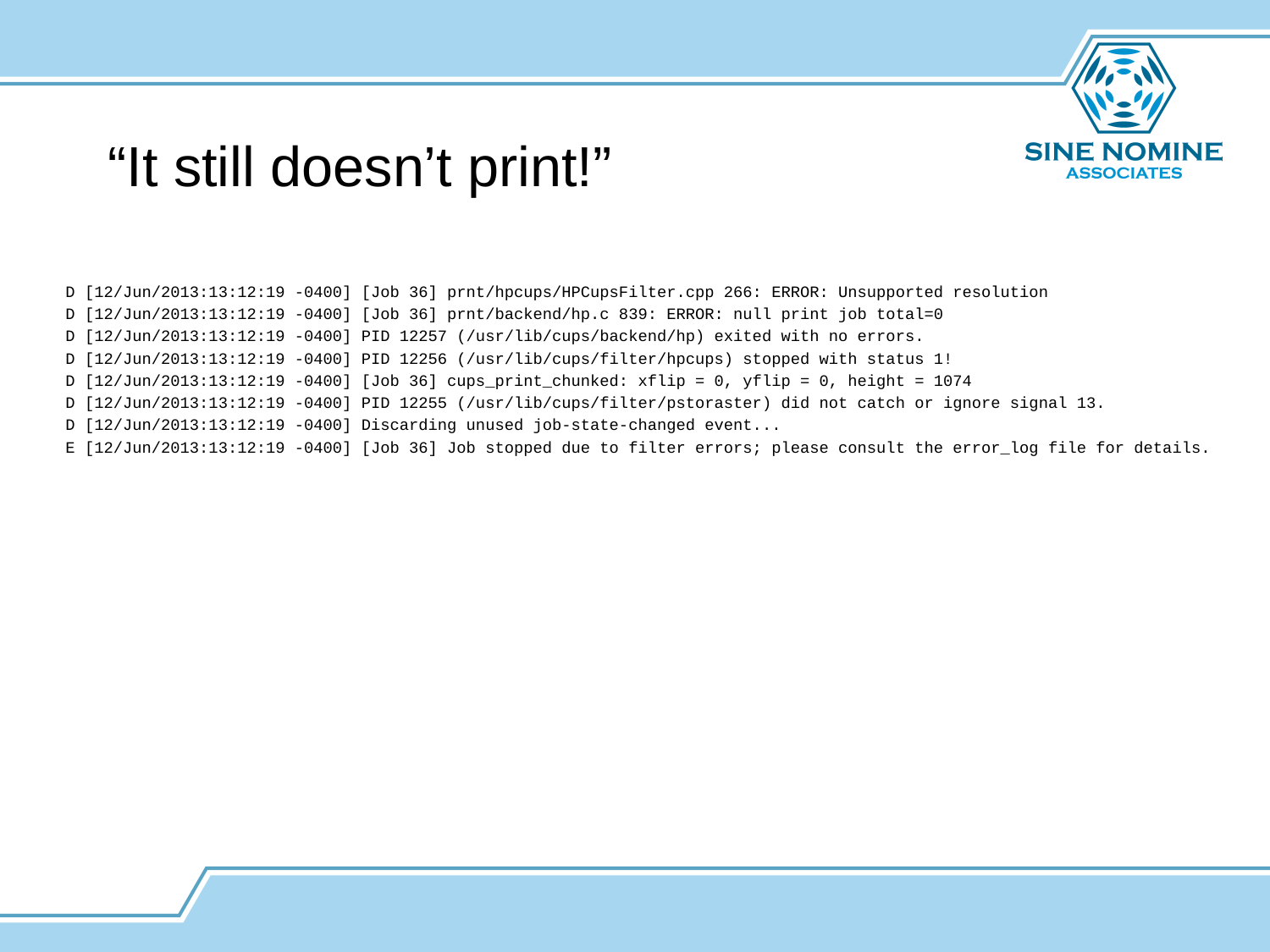

# “It still doesn’t print!”
D [12/Jun/2013:13:12:19 -0400] [Job 36] prnt/hpcups/HPCupsFilter.cpp 266: ERROR: Unsupported resolution
D [12/Jun/2013:13:12:19 -0400] [Job 36] prnt/backend/hp.c 839: ERROR: null print job total=0
D [12/Jun/2013:13:12:19 -0400] PID 12257 (/usr/lib/cups/backend/hp) exited with no errors.
D [12/Jun/2013:13:12:19 -0400] PID 12256 (/usr/lib/cups/filter/hpcups) stopped with status 1!
D [12/Jun/2013:13:12:19 -0400] [Job 36] cups_print_chunked: xflip = 0, yflip = 0, height = 1074
D [12/Jun/2013:13:12:19 -0400] PID 12255 (/usr/lib/cups/filter/pstoraster) did not catch or ignore signal 13.
D [12/Jun/2013:13:12:19 -0400] Discarding unused job-state-changed event...
E [12/Jun/2013:13:12:19 -0400] [Job 36] Job stopped due to filter errors; please consult the error_log file for details.